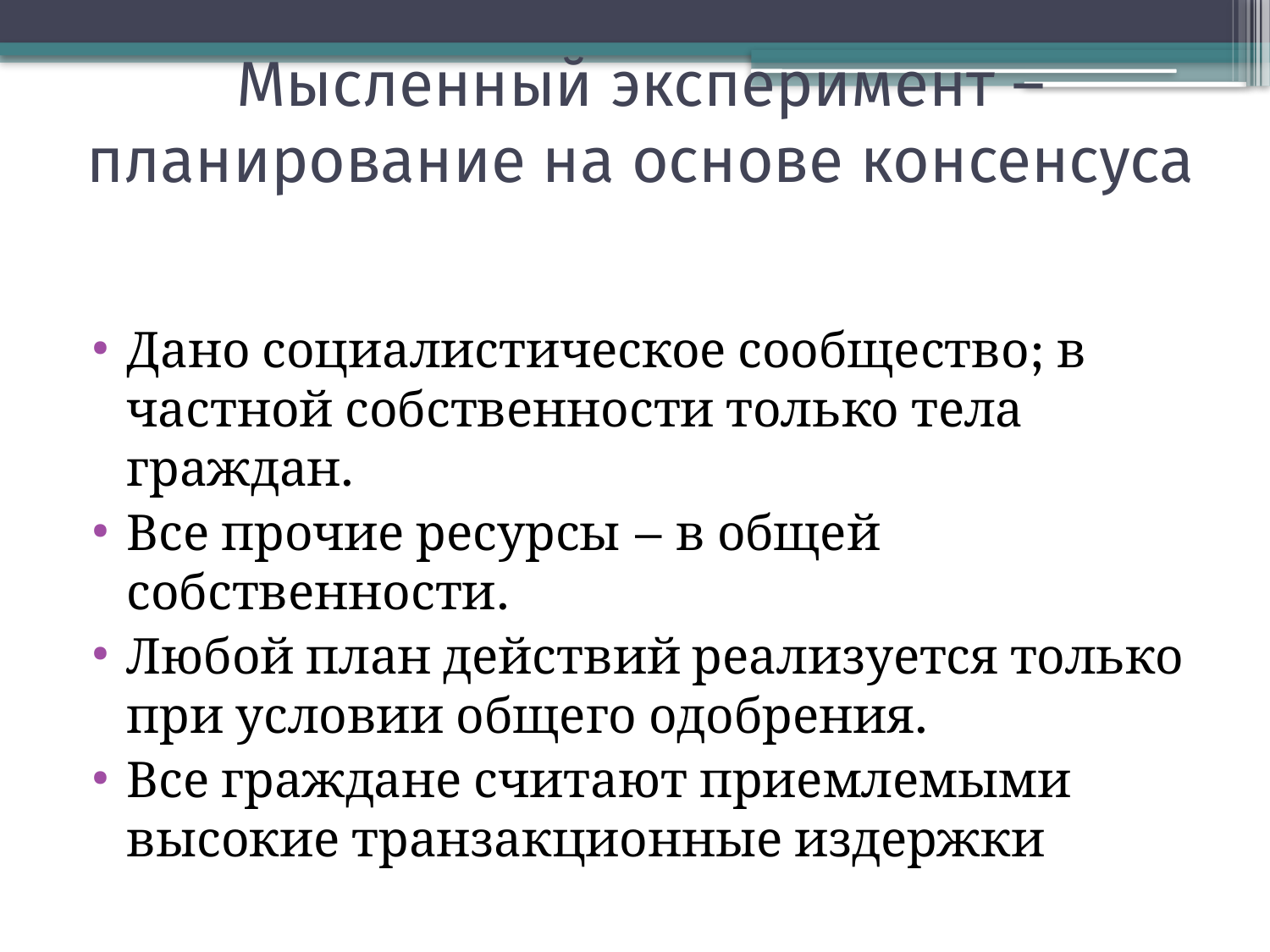

# Мысленный эксперимент – планирование на основе консенсуса
Дано социалистическое сообщество; в частной собственности только тела граждан.
Все прочие ресурсы – в общей собственности.
Любой план действий реализуется только при условии общего одобрения.
Все граждане считают приемлемыми высокие транзакционные издержки